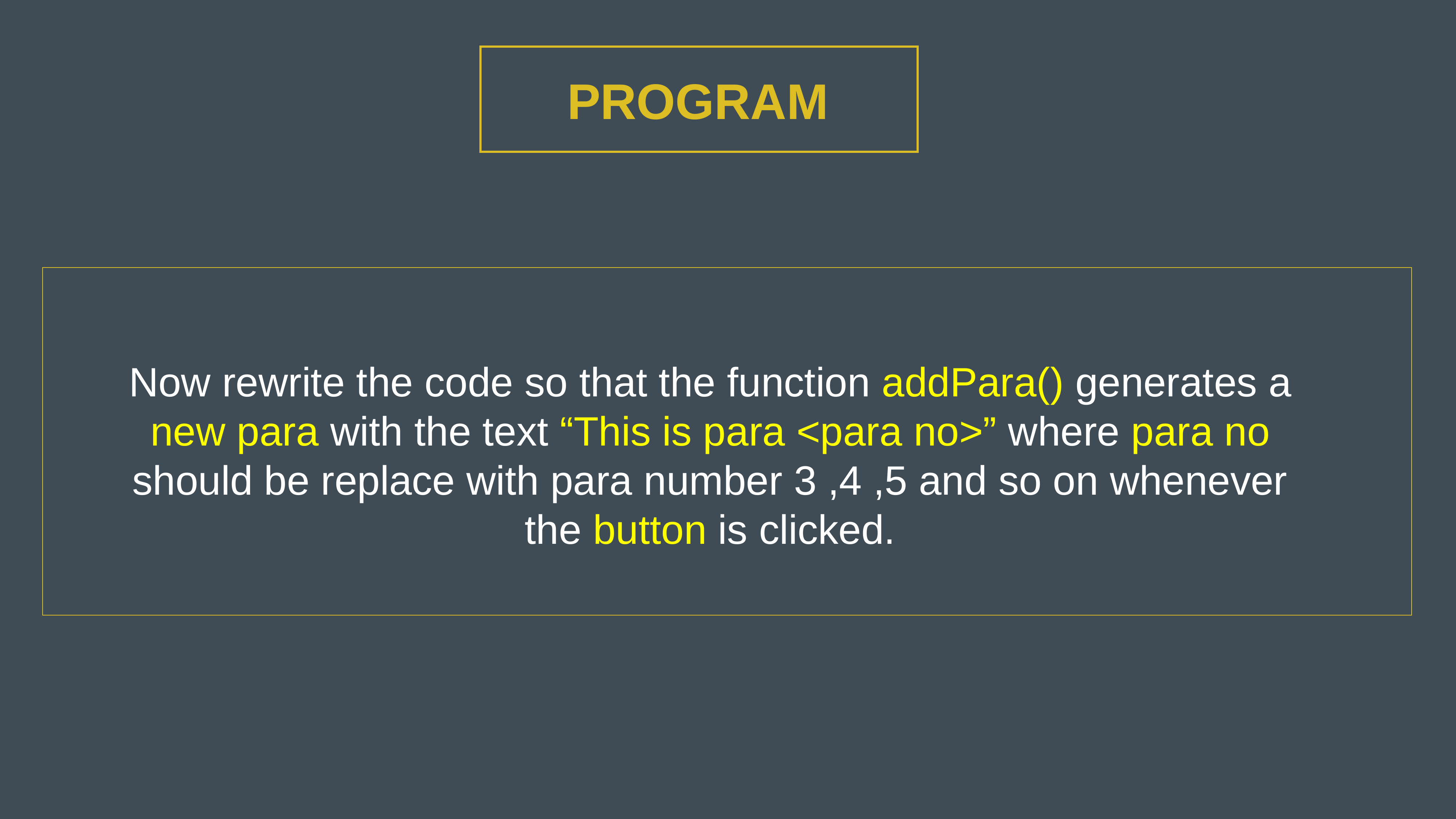

PROGRAM

Now rewrite the code so that the function addPara() generates a new para with the text “This is para <para no>” where para no should be replace with para number 3 ,4 ,5 and so on whenever the button is clicked.